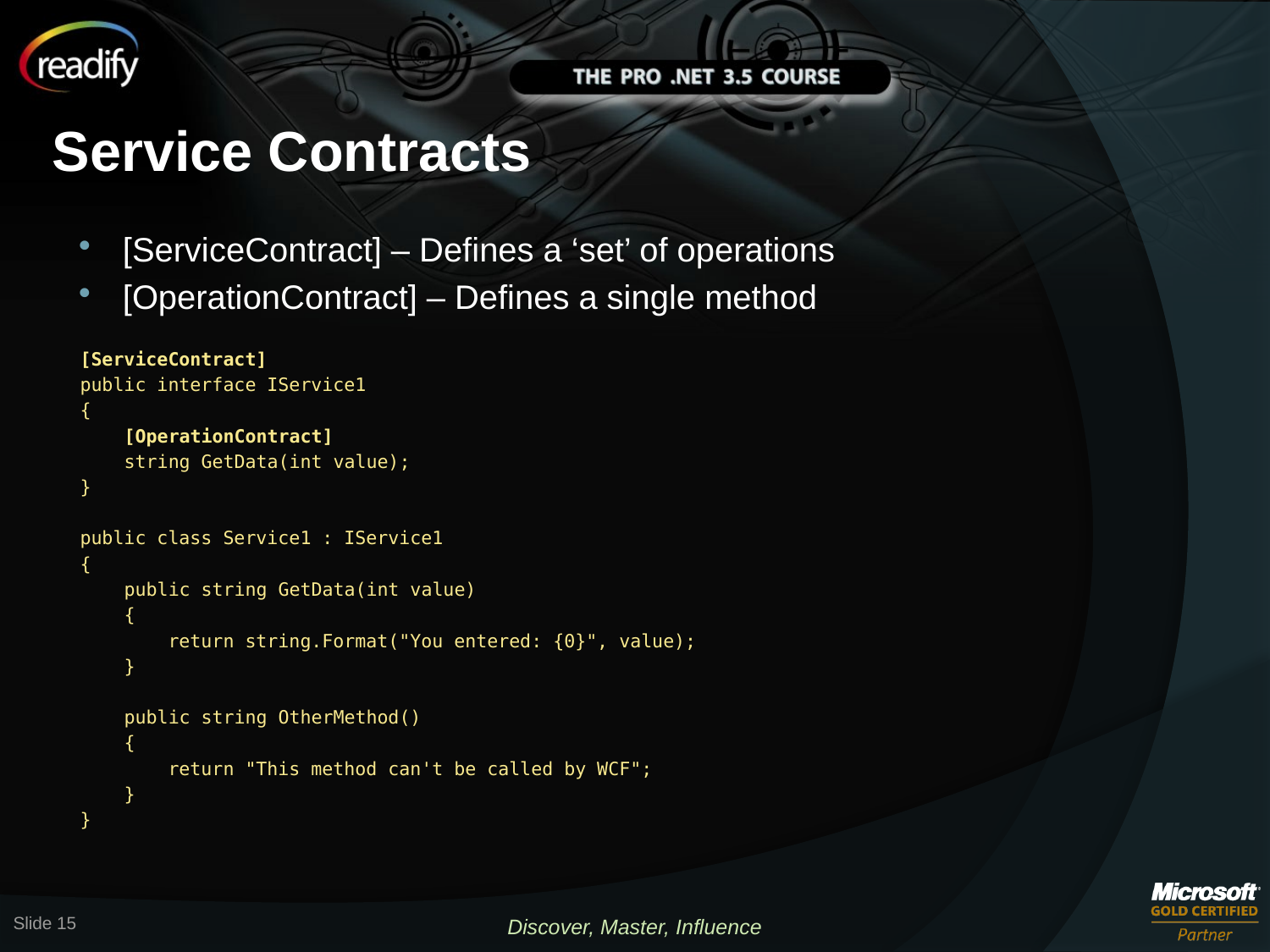

# Service Contracts
[ServiceContract] – Defines a ‘set’ of operations
[OperationContract] – Defines a single method

[ServiceContract]
public interface IService1
{
    [OperationContract]
    string GetData(int value);
}

public class Service1 : IService1
{
    public string GetData(int value)
    {
        return string.Format("You entered: {0}", value);
    }

    public string OtherMethod()
    {
        return "This method can't be called by WCF";
    }
}
Slide 15